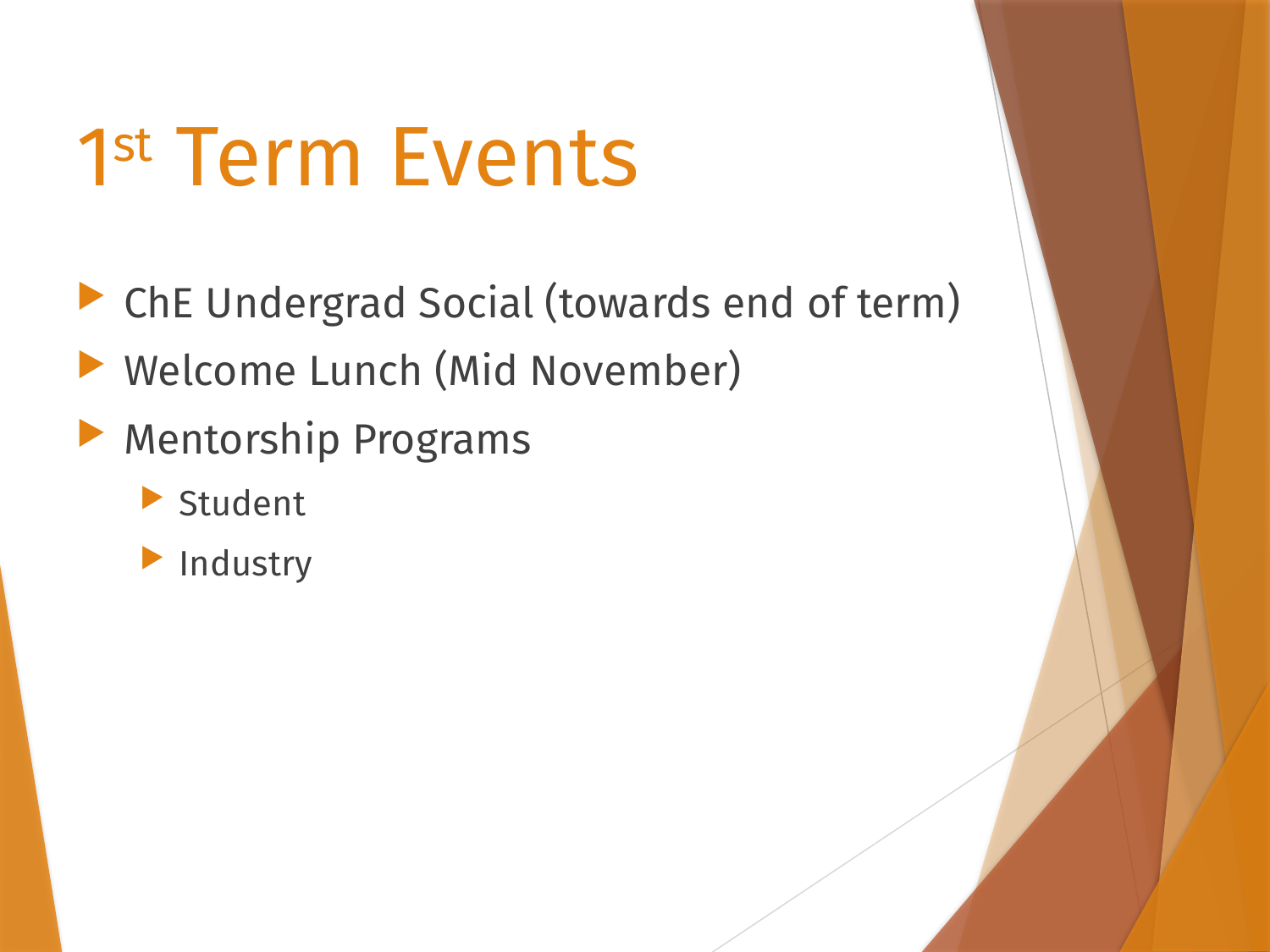

# 1st Term Events
ChE Undergrad Social (towards end of term)
Welcome Lunch (Mid November)
Mentorship Programs
Student
Industry